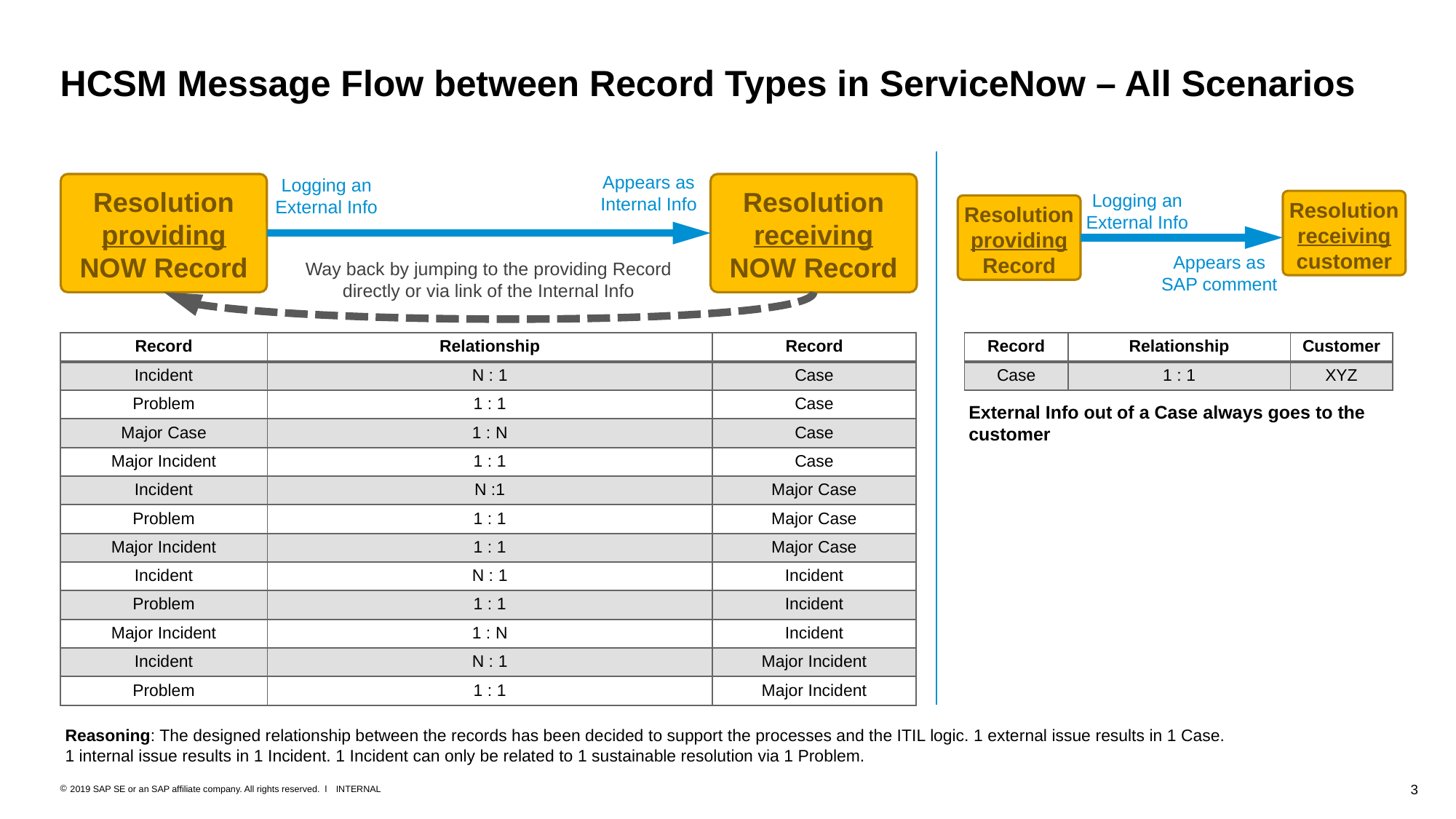

# HCSM Message Flow between Record Types in ServiceNow – All Scenarios
Appears as Internal Info
Logging an External Info
Resolution providing
NOW Record
Resolution receiving
NOW Record
Logging an External Info
Resolution receiving
customer
Resolution providing
Record
Appears as SAP comment
Way back by jumping to the providing Record
directly or via link of the Internal Info
| Record | Relationship | Record |
| --- | --- | --- |
| Incident | N : 1 | Case |
| Problem | 1 : 1 | Case |
| Major Case | 1 : N | Case |
| Major Incident | 1 : 1 | Case |
| Incident | N :1 | Major Case |
| Problem | 1 : 1 | Major Case |
| Major Incident | 1 : 1 | Major Case |
| Incident | N : 1 | Incident |
| Problem | 1 : 1 | Incident |
| Major Incident | 1 : N | Incident |
| Incident | N : 1 | Major Incident |
| Problem | 1 : 1 | Major Incident |
| Record | Relationship | Customer |
| --- | --- | --- |
| Case | 1 : 1 | XYZ |
External Info out of a Case always goes to the customer
Reasoning: The designed relationship between the records has been decided to support the processes and the ITIL logic. 1 external issue results in 1 Case. 
1 internal issue results in 1 Incident. 1 Incident can only be related to 1 sustainable resolution via 1 Problem.